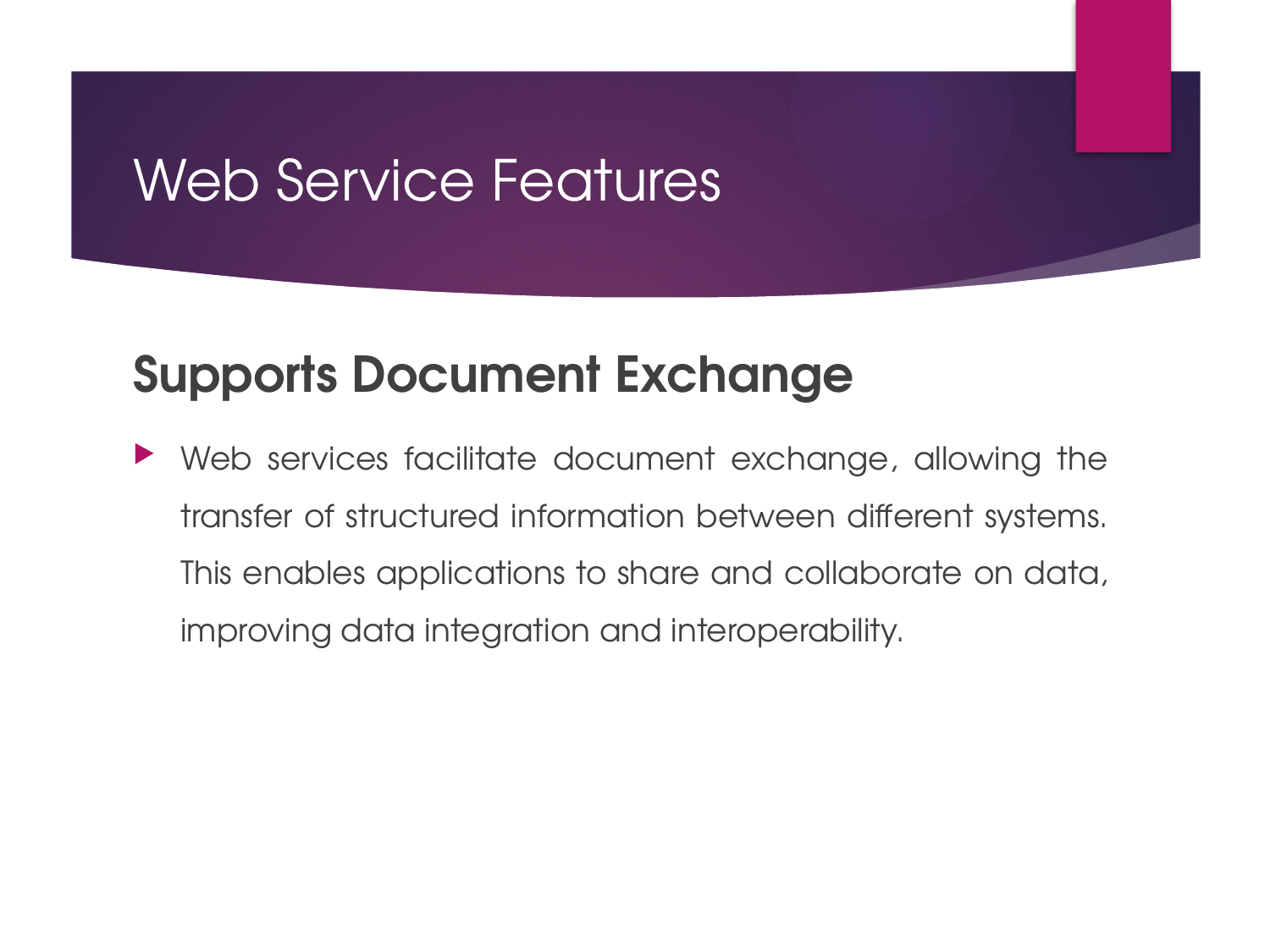

# Web Service Features
Supports Document Exchange
Web services facilitate document exchange, allowing the transfer of structured information between different systems. This enables applications to share and collaborate on data, improving data integration and interoperability.